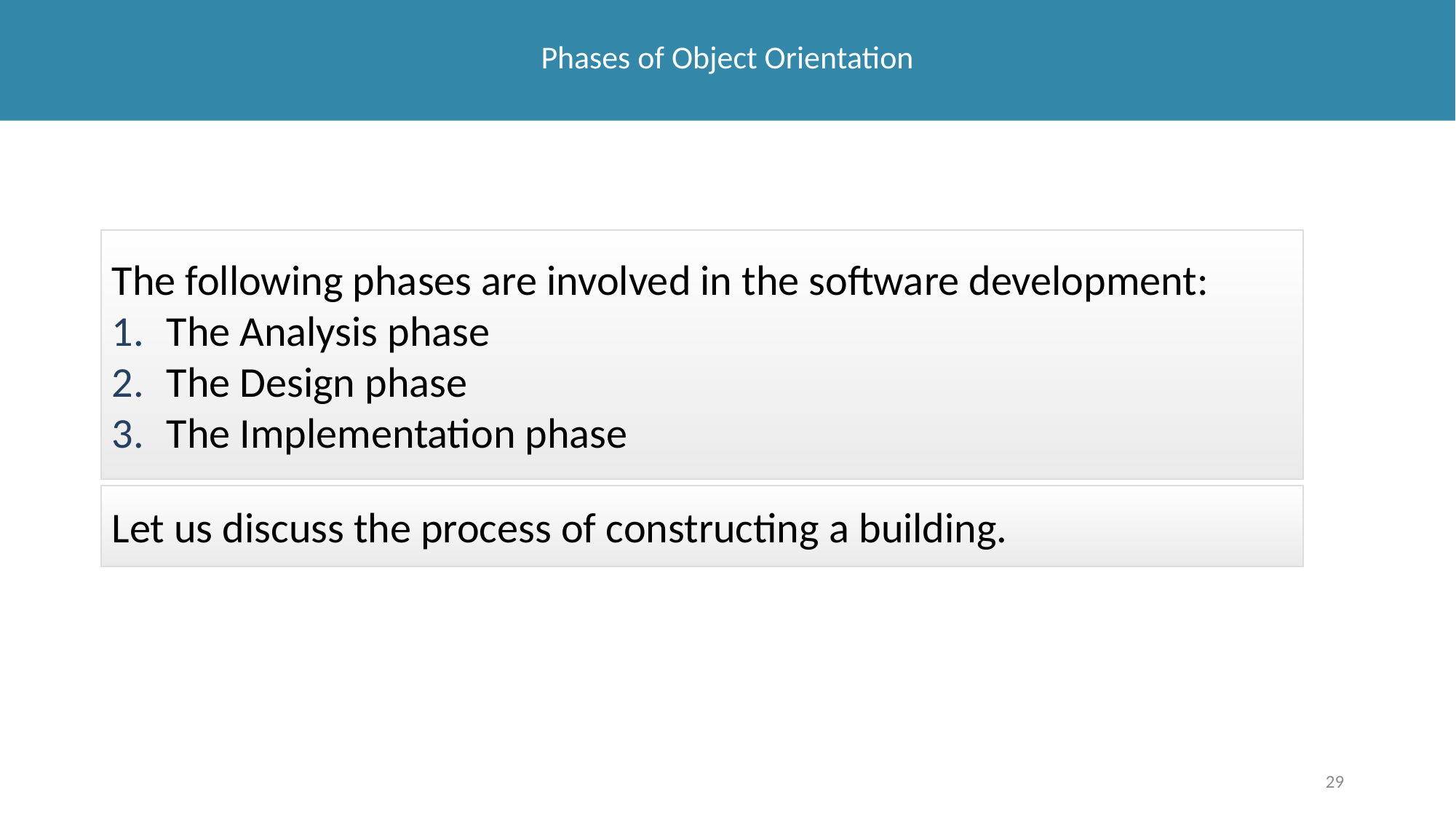

# Phases of Object Orientation
The following phases are involved in the software development:
The Analysis phase
The Design phase
The Implementation phase
Let us discuss the process of constructing a building.
29